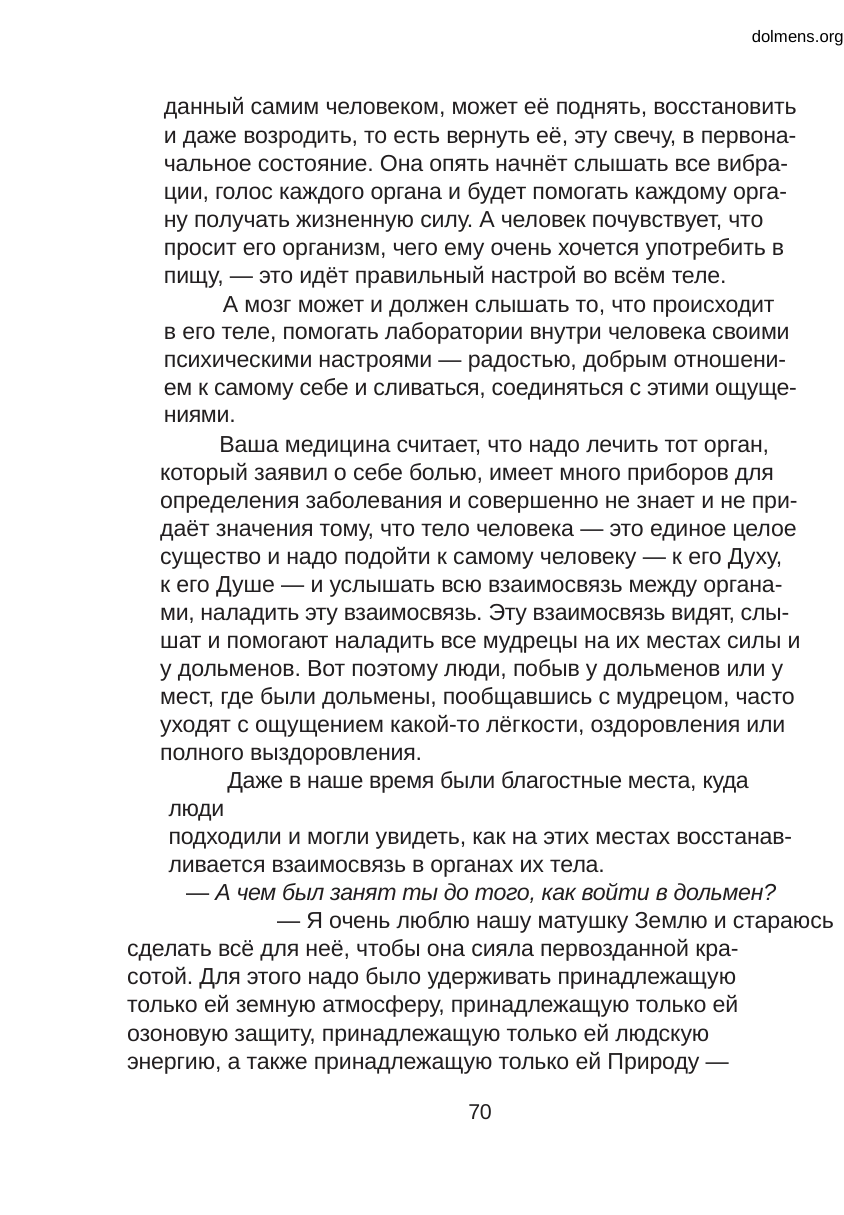

dolmens.org

данный самим человеком, может её поднять, восстановить
и даже возродить, то есть вернуть её, эту свечу, в первона-
чальное состояние. Она опять начнёт слышать все вибра-
ции, голос каждого органа и будет помогать каждому орга-
ну получать жизненную силу. А человек почувствует, что
просит его организм, чего ему очень хочется употребить в
пищу, — это идёт правильный настрой во всём теле.

А мозг может и должен слышать то, что происходит
в его теле, помогать лаборатории внутри человека своими
психическими настроями — радостью, добрым отношени-
ем к самому себе и сливаться, соединяться с этими ощуще-
ниями.

Ваша медицина считает, что надо лечить тот орган,
который заявил о себе болью, имеет много приборов для
определения заболевания и совершенно не знает и не при-
даёт значения тому, что тело человека — это единое целое
существо и надо подойти к самому человеку — к его Духу,
к его Душе — и услышать всю взаимосвязь между органа-
ми, наладить эту взаимосвязь. Эту взаимосвязь видят, слы-
шат и помогают наладить все мудрецы на их местах силы и
у дольменов. Вот поэтому люди, побыв у дольменов или у
мест, где были дольмены, пообщавшись с мудрецом, часто
уходят с ощущением какой-то лёгкости, оздоровления или
полного выздоровления.

Даже в наше время были благостные места, куда люди
подходили и могли увидеть, как на этих местах восстанав-
ливается взаимосвязь в органах их тела.

— А чем был занят ты до того, как войти в дольмен?
	— Я очень люблю нашу матушку Землю и стараюсь
сделать всё для неё, чтобы она сияла первозданной кра-
сотой. Для этого надо было удерживать принадлежащую
только ей земную атмосферу, принадлежащую только ей
озоновую защиту, принадлежащую только ей людскую
энергию, а также принадлежащую только ей Природу —

70